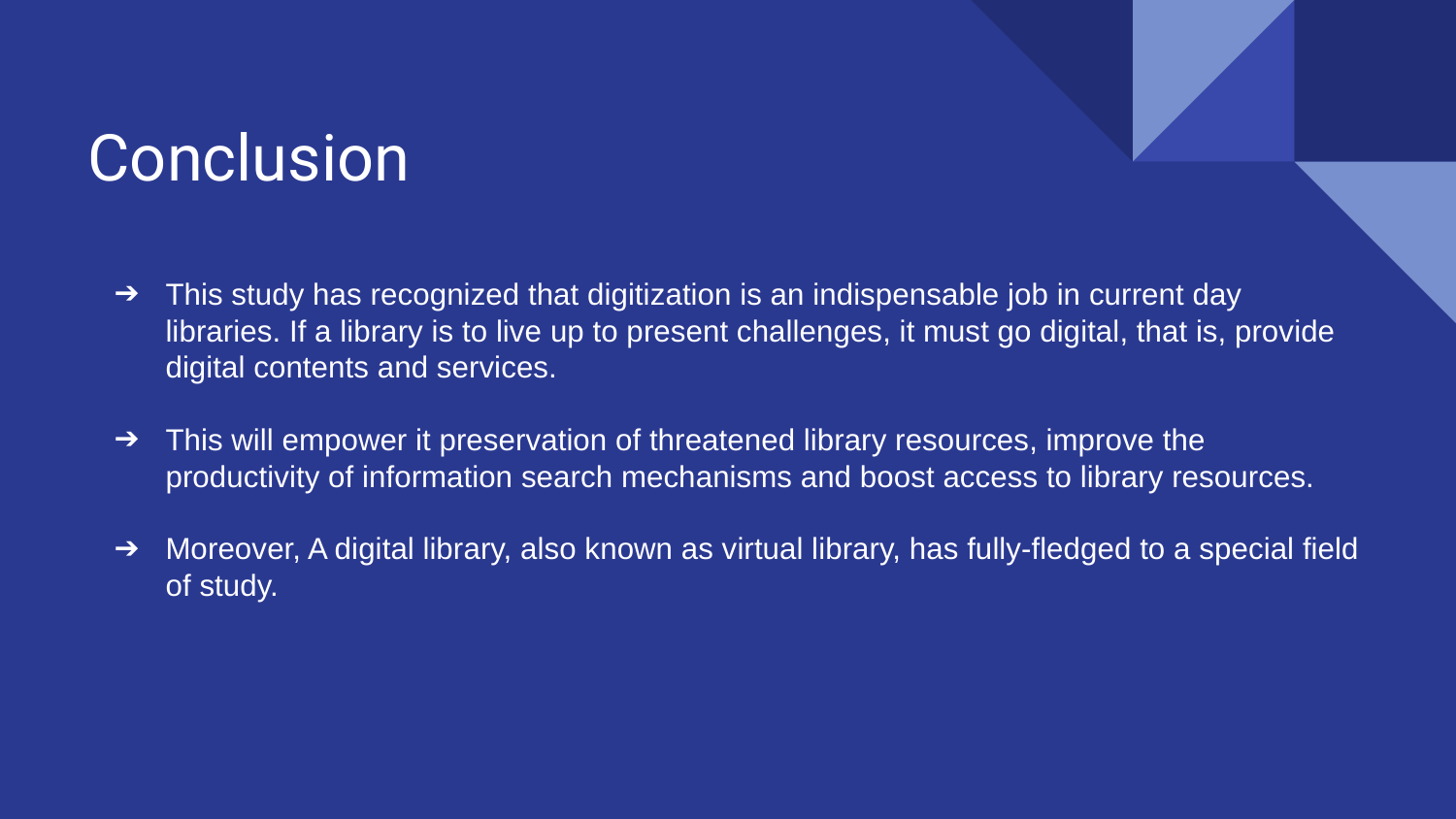

# Conclusion
This study has recognized that digitization is an indispensable job in current day libraries. If a library is to live up to present challenges, it must go digital, that is, provide digital contents and services.

This will empower it preservation of threatened library resources, improve the productivity of information search mechanisms and boost access to library resources.

Moreover, A digital library, also known as virtual library, has fully-fledged to a special field of study.